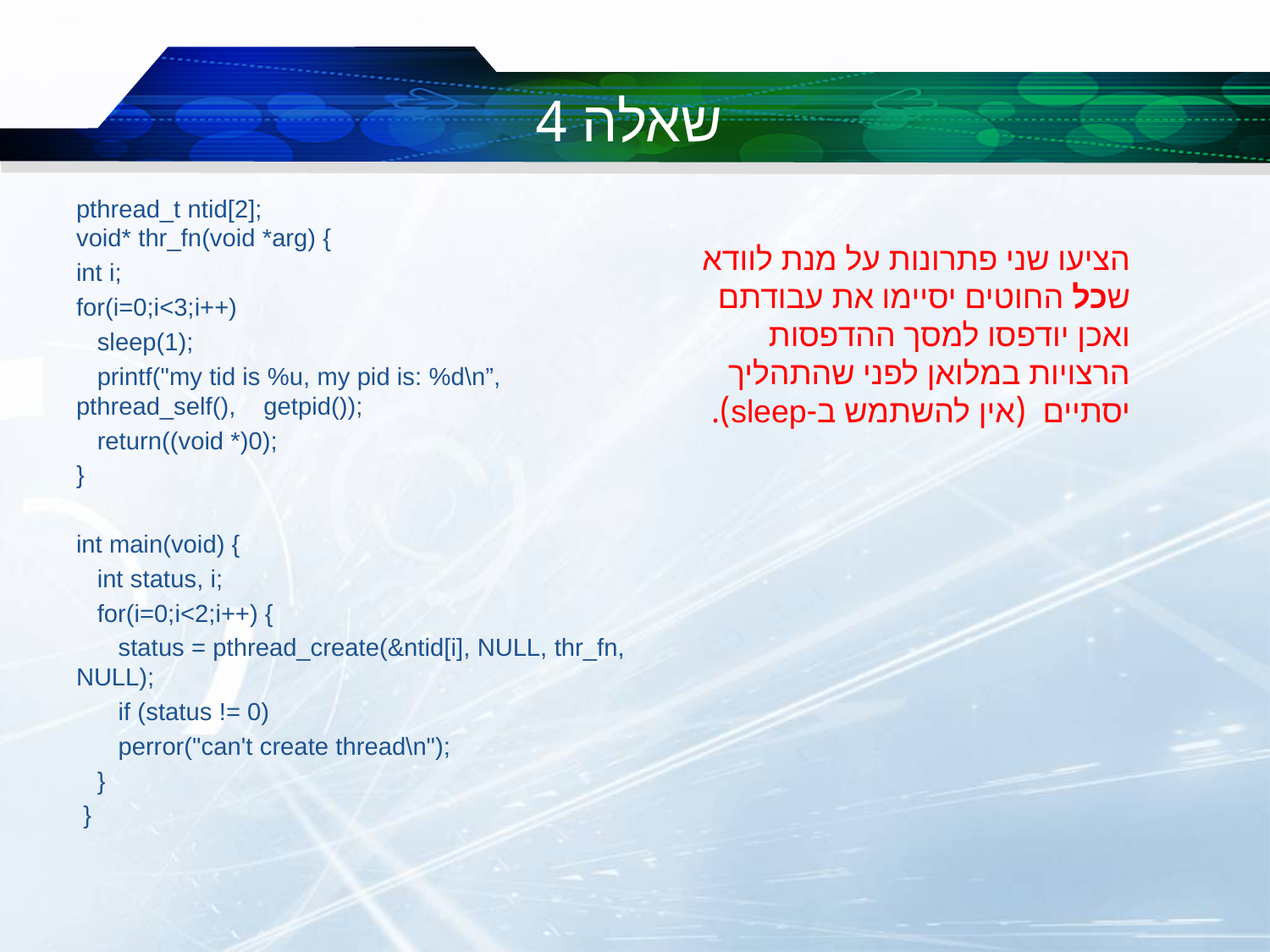

# שאלה 4
pthread_t ntid[2];
void* thr_fn(void *arg) {
int i;
for(i=0;i<3;i++)
   sleep(1);
   printf("my tid is %u, my pid is: %d\n”, pthread_self(),    getpid());
   return((void *)0);
}

int main(void) {
   int status, i;
   for(i=0;i<2;i++) {
      status = pthread_create(&ntid[i], NULL, thr_fn, NULL);
      if (status != 0)
      perror("can't create thread\n");
   }
 }

הציעו שני פתרונות על מנת לוודא שכל החוטים יסיימו את עבודתם ואכן יודפסו למסך ההדפסות הרצויות במלואן לפני שהתהליך יסתיים  (אין להשתמש ב-sleep).